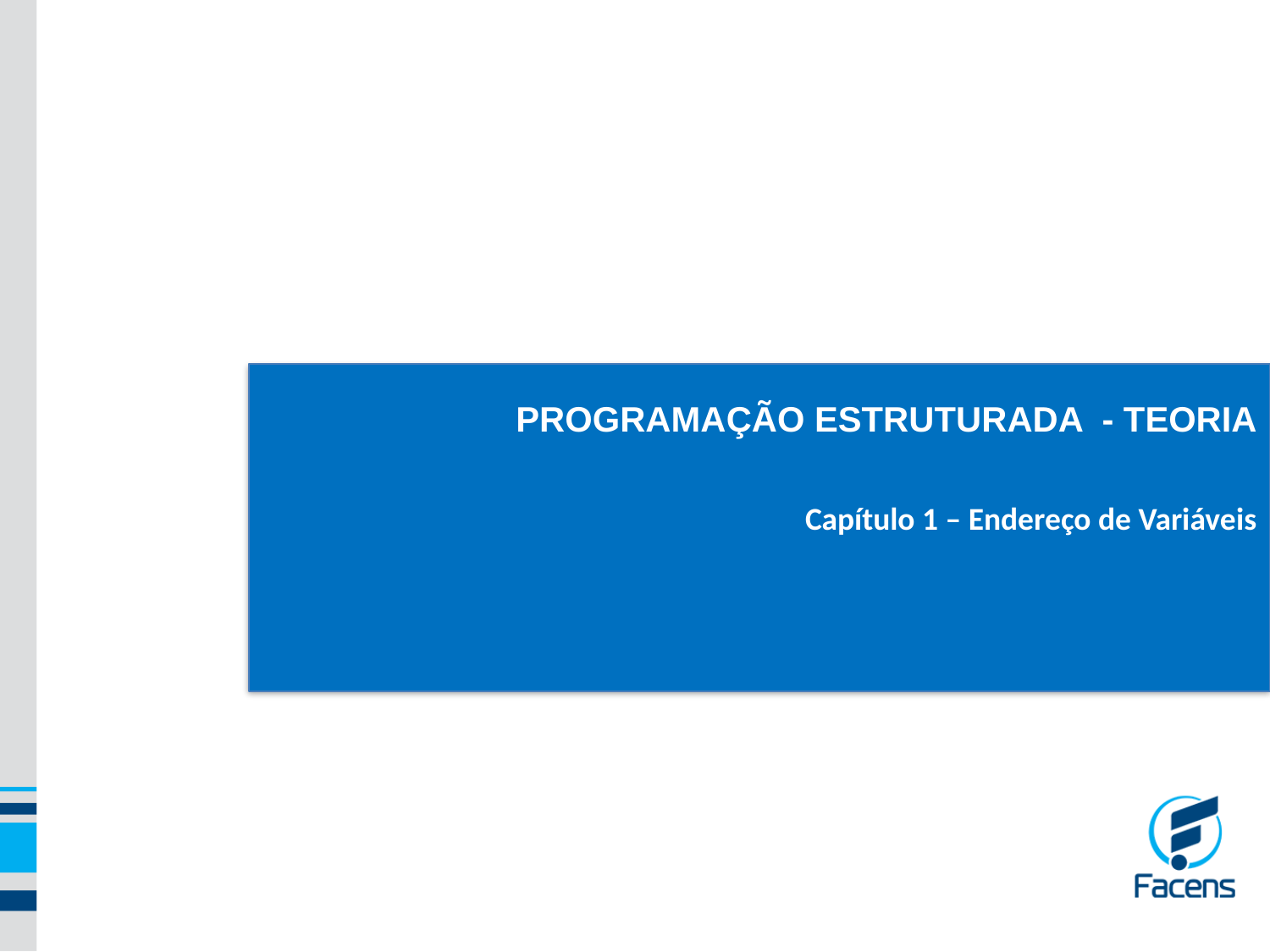

PROGRAMAÇÃO ESTRUTURADA  - TEORIA
Capítulo 1 – Endereço de Variáveis